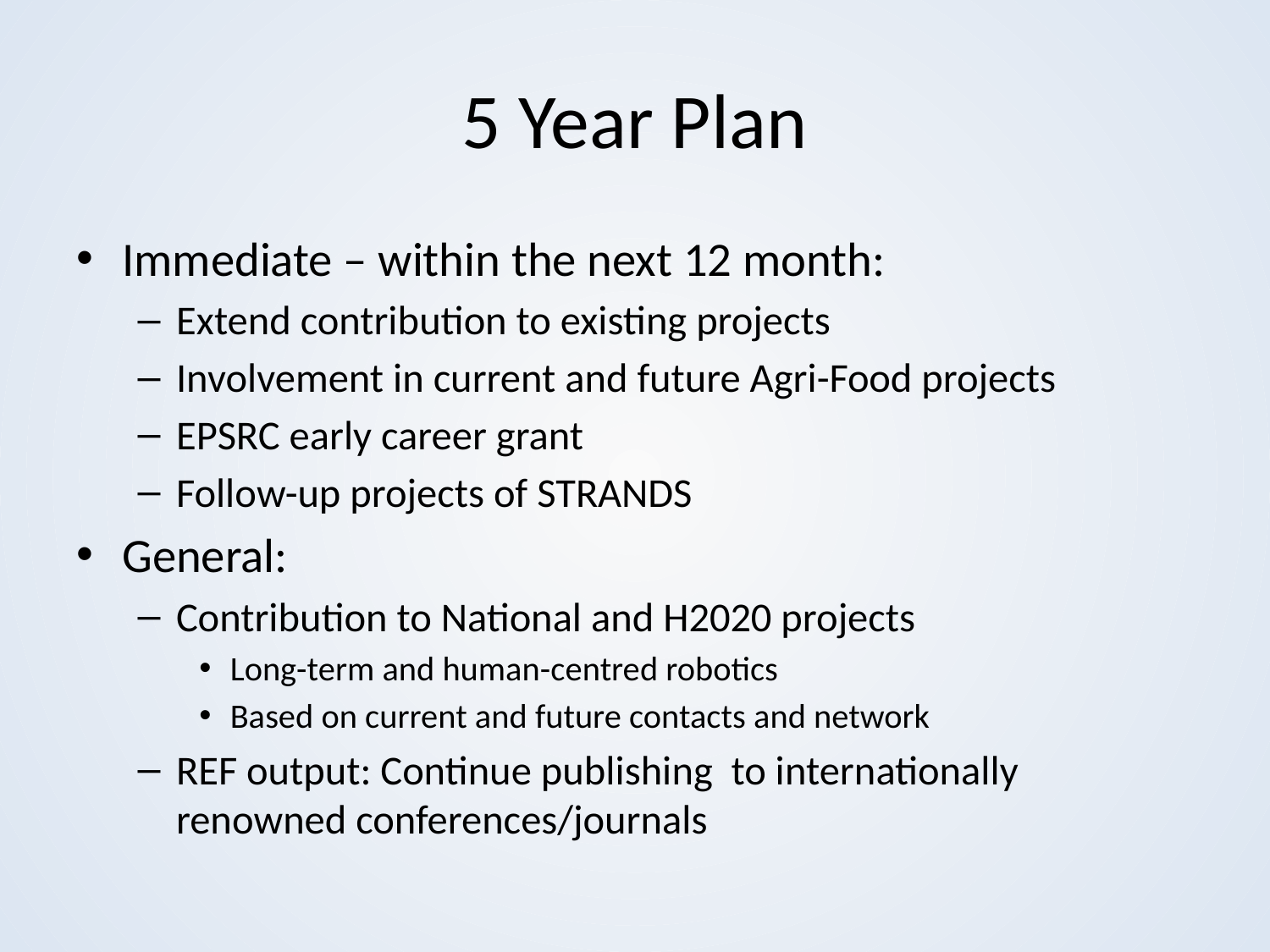

# 5 Year Plan
Immediate – within the next 12 month:
Extend contribution to existing projects
Involvement in current and future Agri-Food projects
EPSRC early career grant
Follow-up projects of STRANDS
General:
Contribution to National and H2020 projects
Long-term and human-centred robotics
Based on current and future contacts and network
REF output: Continue publishing  to internationally renowned conferences/journals